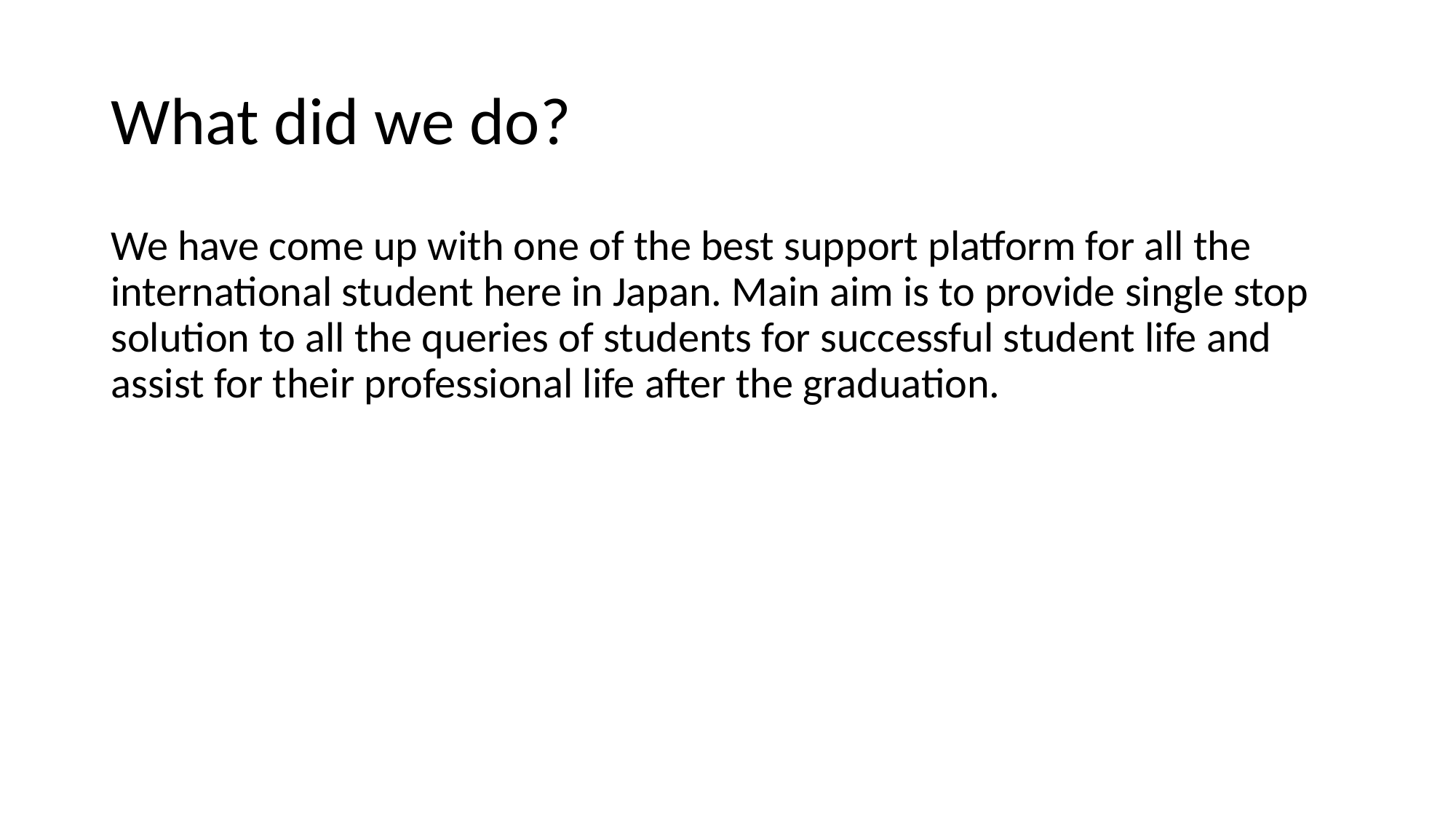

# What did we do?
We have come up with one of the best support platform for all the international student here in Japan. Main aim is to provide single stop solution to all the queries of students for successful student life and assist for their professional life after the graduation.